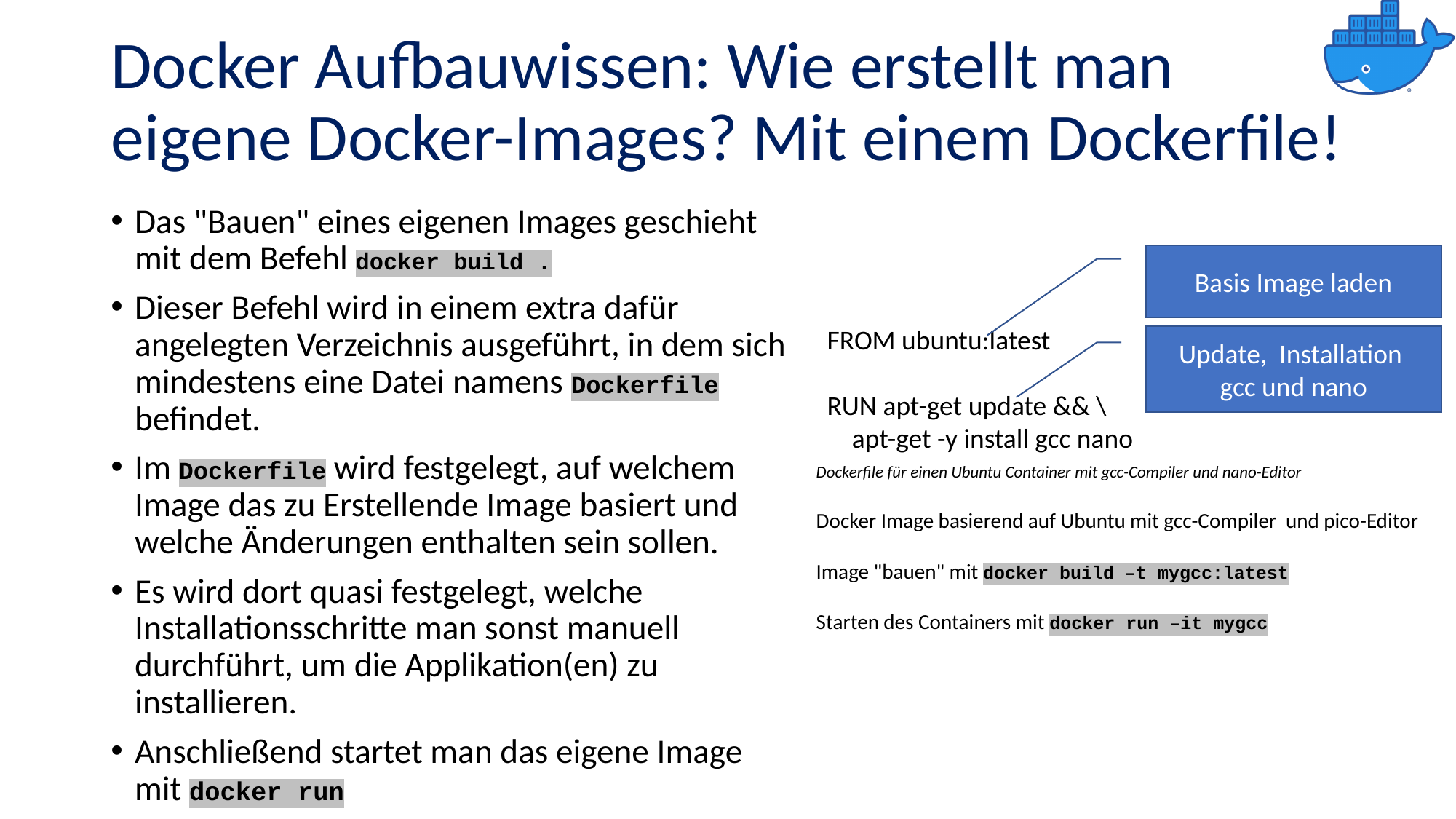

# Docker Aufbauwissen: Wie erstellt man eigene Docker-Images? Mit einem Dockerfile!
Das "Bauen" eines eigenen Images geschieht mit dem Befehl docker build .
Dieser Befehl wird in einem extra dafür angelegten Verzeichnis ausgeführt, in dem sich mindestens eine Datei namens Dockerfile befindet.
Im Dockerfile wird festgelegt, auf welchem Image das zu Erstellende Image basiert und welche Änderungen enthalten sein sollen.
Es wird dort quasi festgelegt, welche Installationsschritte man sonst manuell durchführt, um die Applikation(en) zu installieren.
Anschließend startet man das eigene Image mit docker run
Basis Image laden
FROM ubuntu:latest

RUN apt-get update && \
    apt-get -y install gcc nano
Update,  Installation
gcc und nano
Dockerfile für einen Ubuntu Container mit gcc-Compiler und nano-Editor

Docker Image basierend auf Ubuntu mit gcc-Compiler  und pico-Editor

Image "bauen" mit docker build –t mygcc:latest

Starten des Containers mit docker run –it mygcc